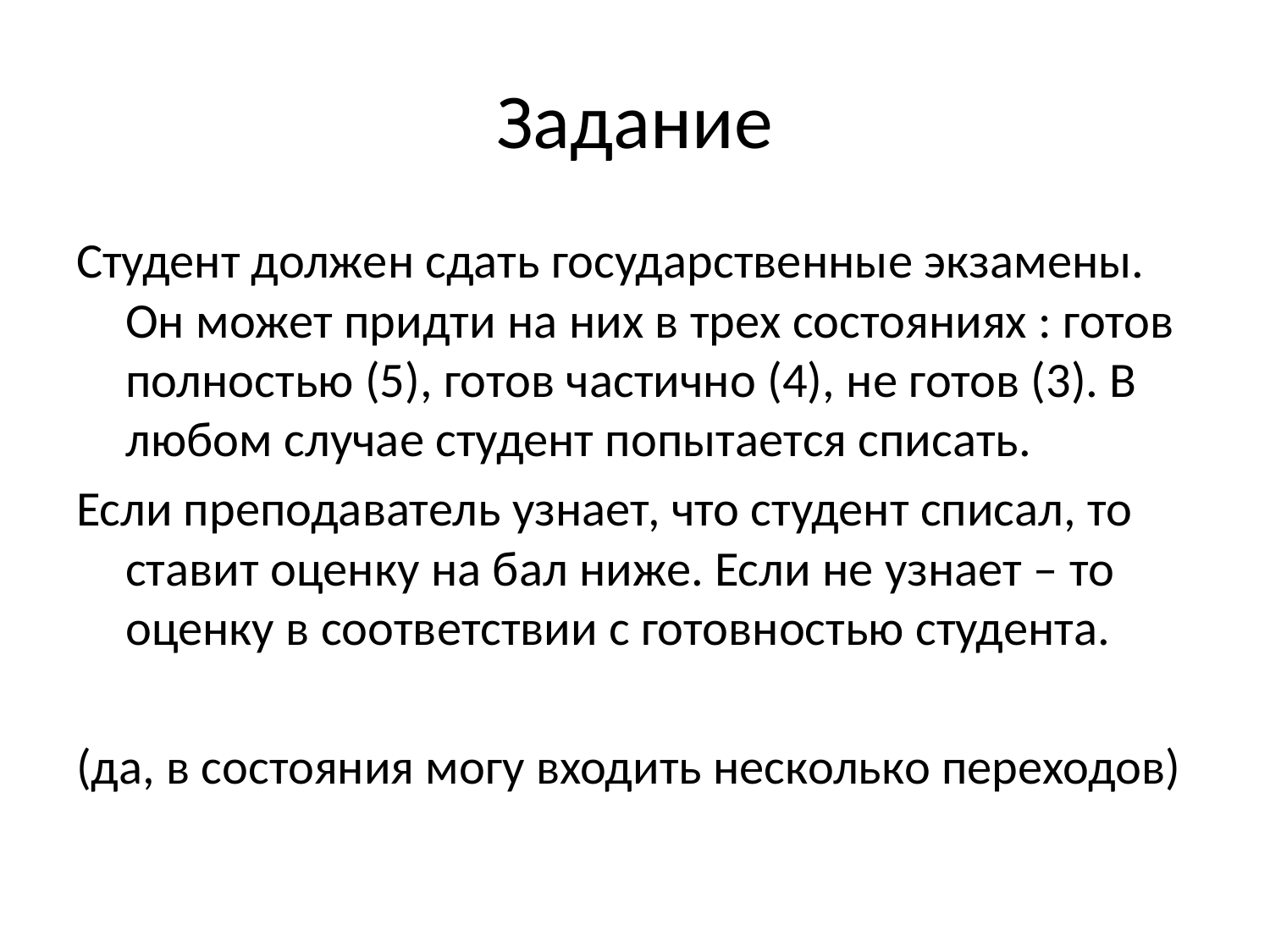

# Задание
Студент должен сдать государственные экзамены. Он может придти на них в трех состояниях : готов полностью (5), готов частично (4), не готов (3). В любом случае студент попытается списать.
Если преподаватель узнает, что студент списал, то ставит оценку на бал ниже. Если не узнает – то оценку в соответствии с готовностью студента.

(да, в состояния могу входить несколько переходов)